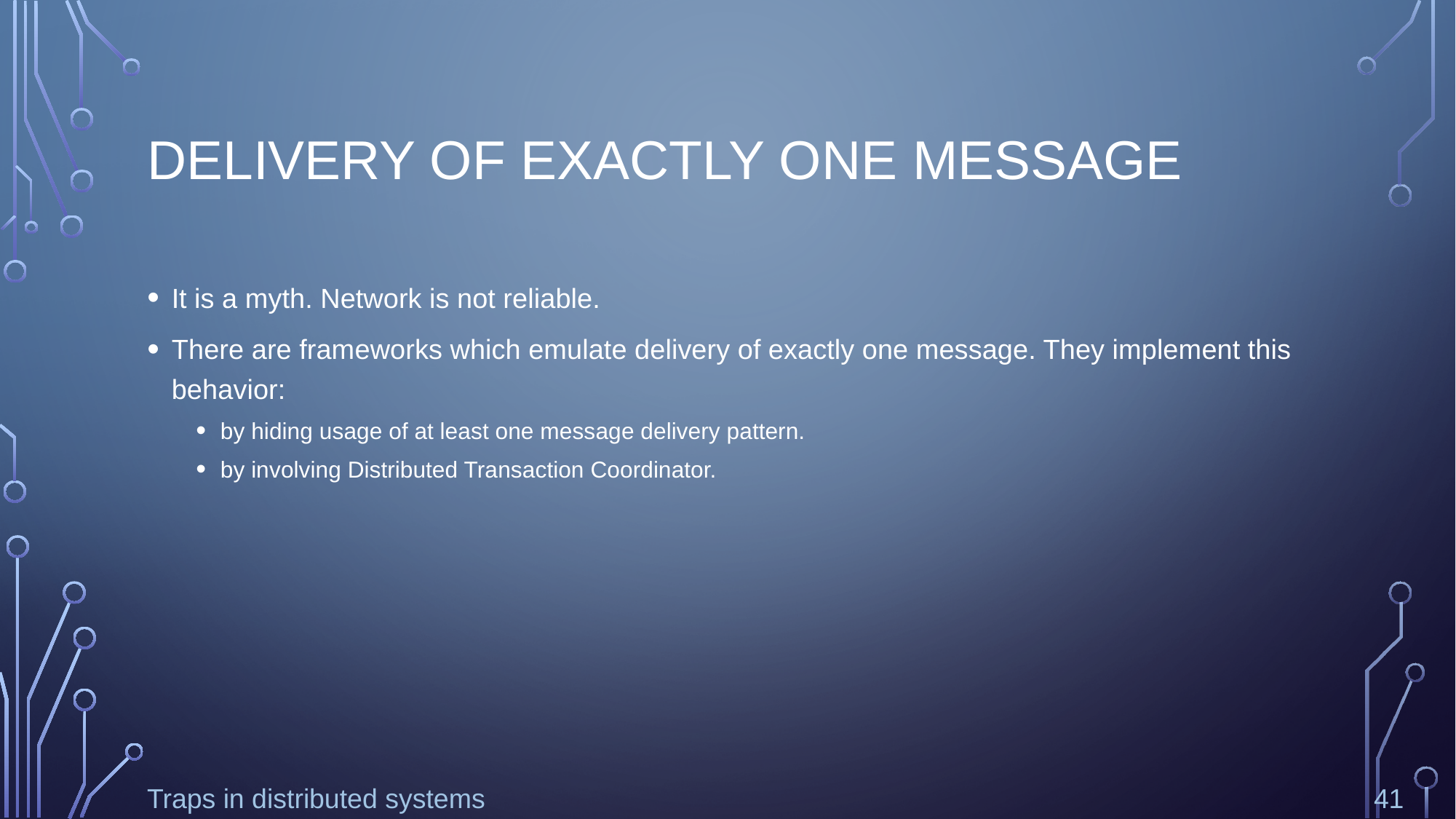

# Delivery of exactly one message
It is a myth. Network is not reliable.
There are frameworks which emulate delivery of exactly one message. They implement this behavior:
by hiding usage of at least one message delivery pattern.
by involving Distributed Transaction Coordinator.